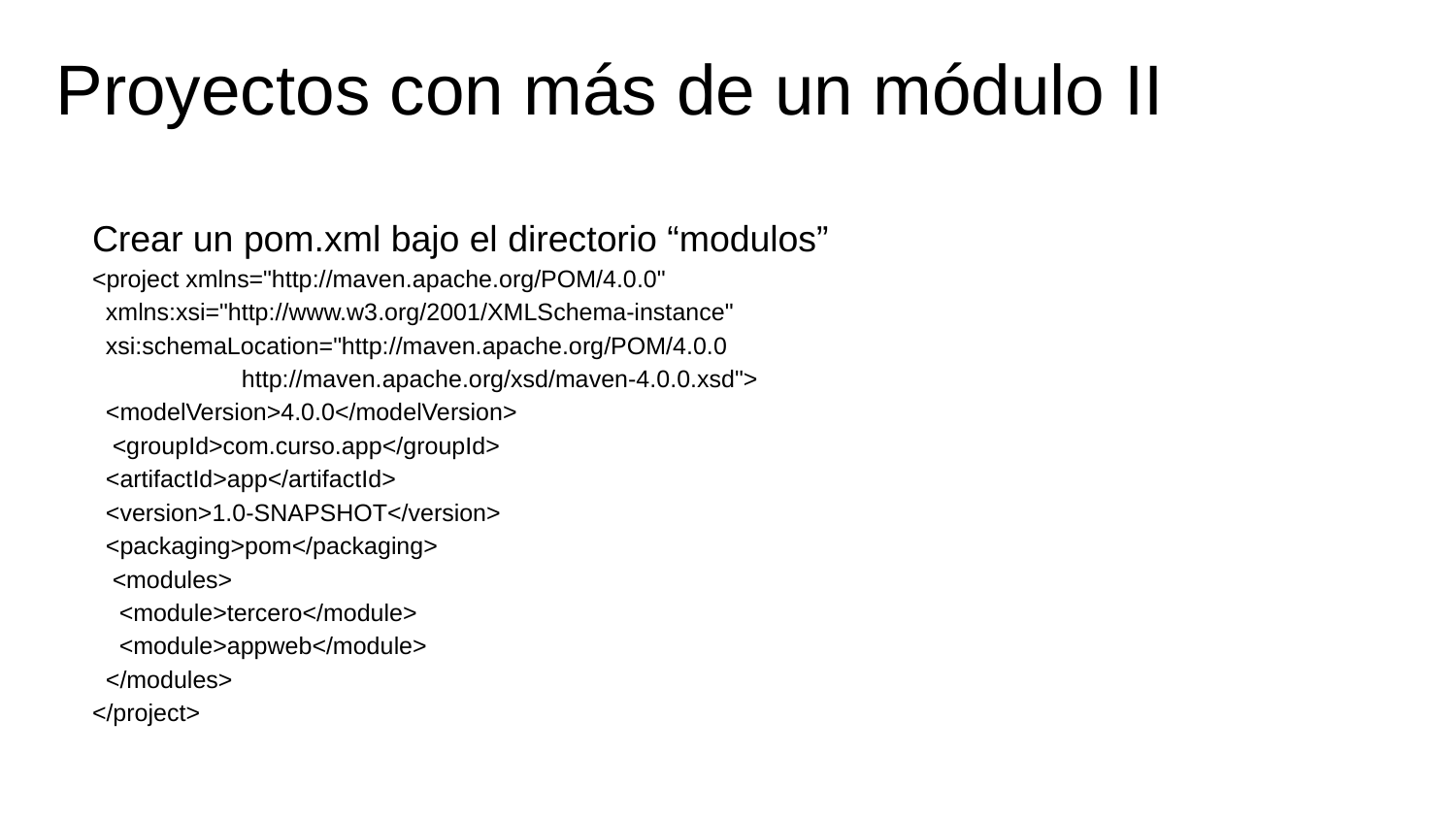

# Proyectos con más de un módulo II
Crear un pom.xml bajo el directorio “modulos”
<project xmlns="http://maven.apache.org/POM/4.0.0"
  xmlns:xsi="http://www.w3.org/2001/XMLSchema-instance"
  xsi:schemaLocation="http://maven.apache.org/POM/4.0.0
                      http://maven.apache.org/xsd/maven-4.0.0.xsd">
  <modelVersion>4.0.0</modelVersion>
   <groupId>com.curso.app</groupId>
  <artifactId>app</artifactId>
  <version>1.0-SNAPSHOT</version>
  <packaging>pom</packaging>
   <modules>
    <module>tercero</module>
    <module>appweb</module>
  </modules>
</project>